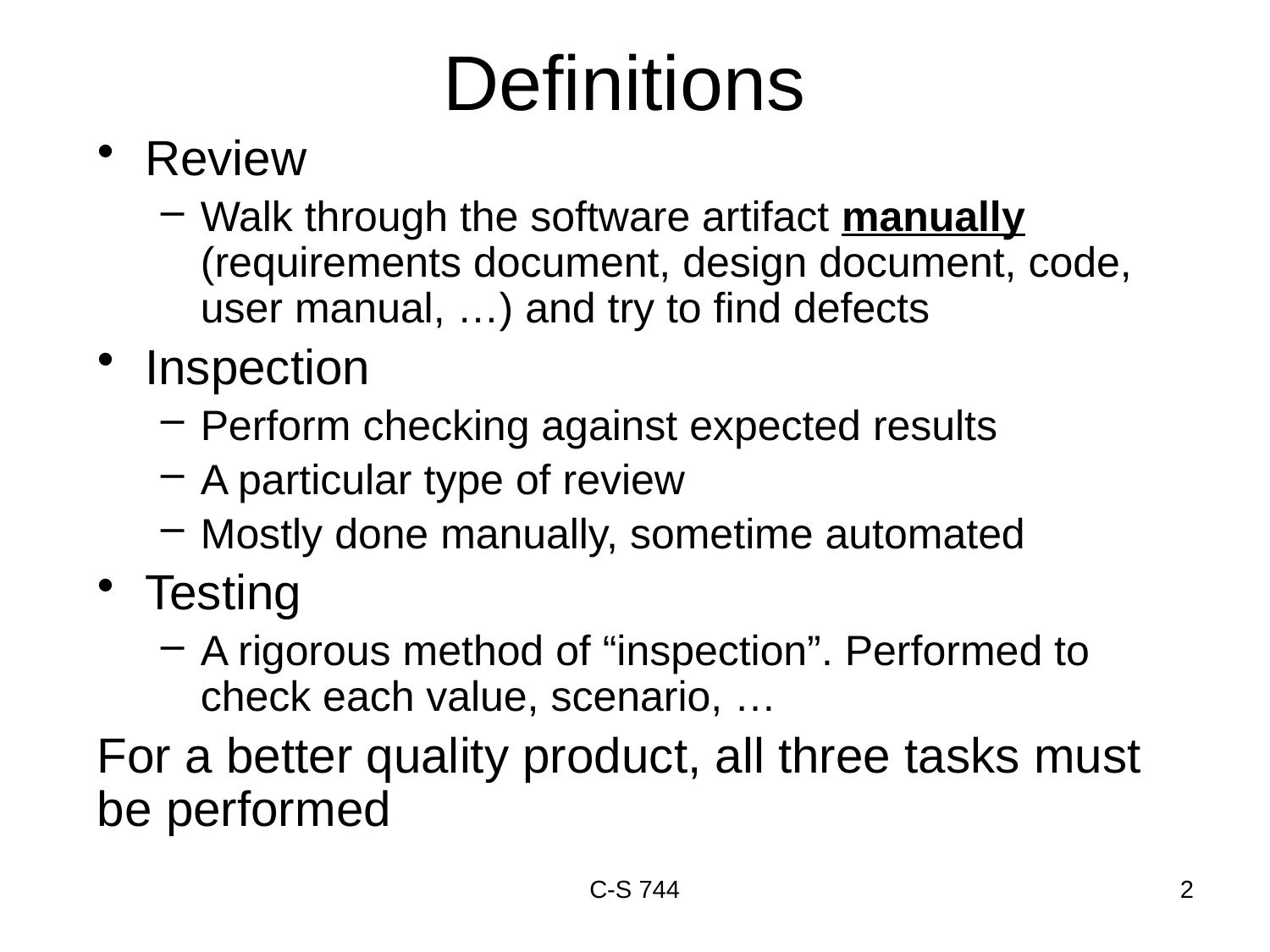

# Definitions
Review
Walk through the software artifact manually (requirements document, design document, code, user manual, …) and try to find defects
Inspection
Perform checking against expected results
A particular type of review
Mostly done manually, sometime automated
Testing
A rigorous method of “inspection”. Performed to check each value, scenario, …
For a better quality product, all three tasks must be performed
C-S 744
2